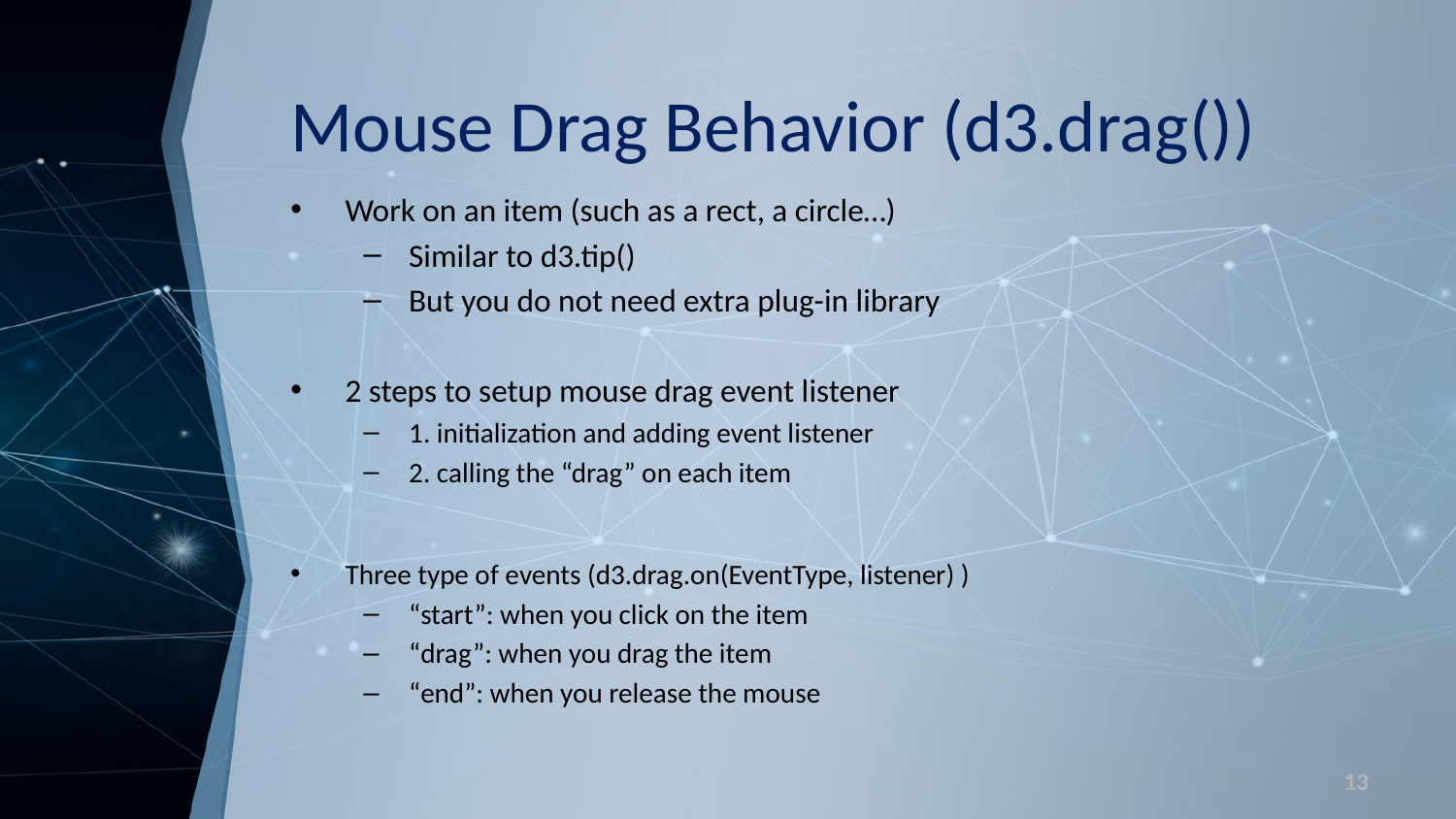

# Mouse Drag Behavior (d3.drag())
Work on an item (such as a rect, a circle…)
Similar to d3.tip()
But you do not need extra plug-in library

2 steps to setup mouse drag event listener
1. initialization and adding event listener
2. calling the “drag” on each item

Three type of events (d3.drag.on(EventType, listener) )
“start”: when you click on the item
“drag”: when you drag the item
“end”: when you release the mouse

13